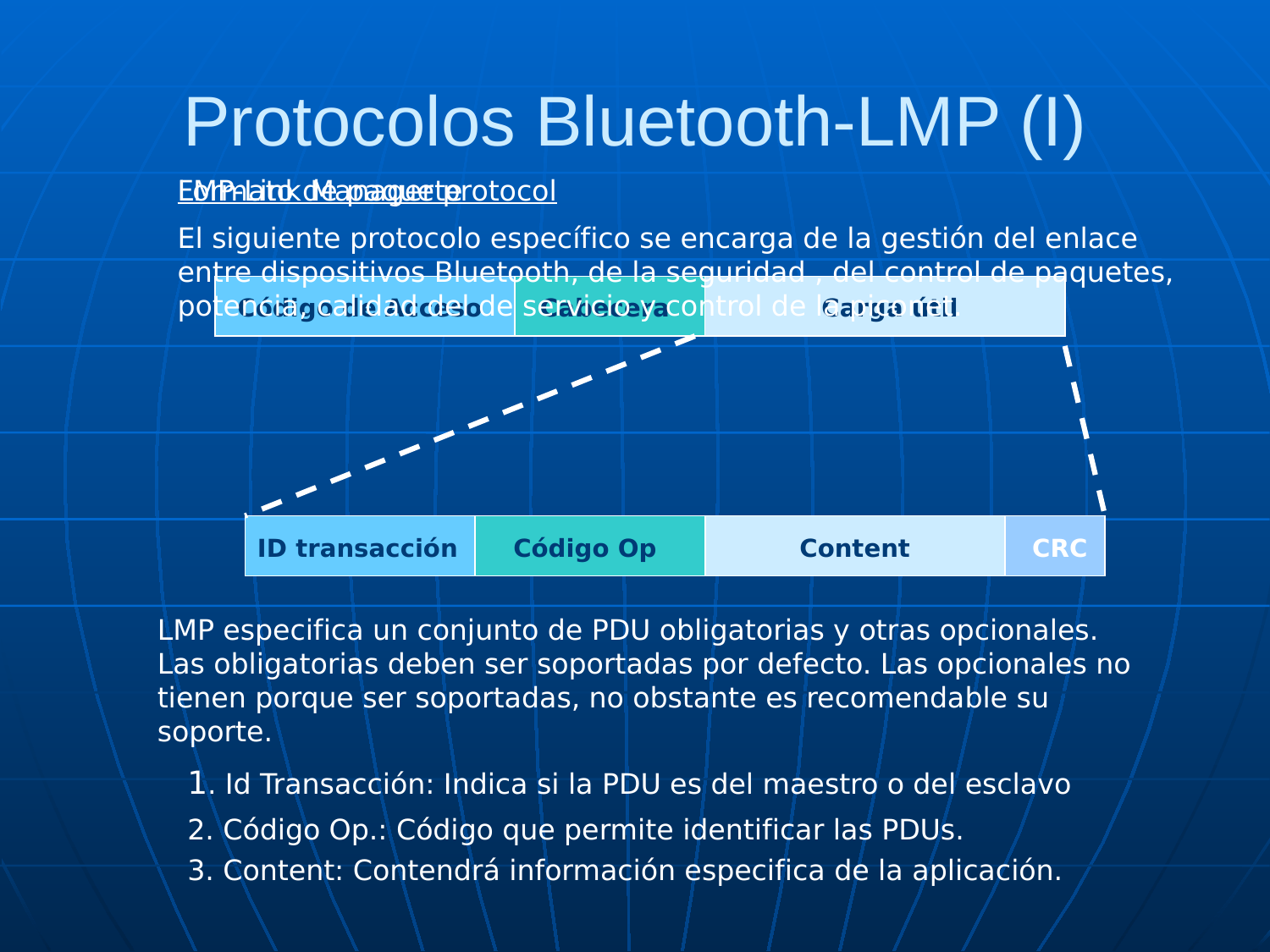

# Protocolos Bluetooth-LMP (I)
LMP-Link Manager protocol
El siguiente protocolo específico se encarga de la gestión del enlace entre dispositivos Bluetooth, de la seguridad , del control de paquetes, potencia, calidad del de servicio y control de la piconet.
Formato de paquete

Código de Acceso
Cabecera
Carga útil

ID transacción
Código Op
Content
CRC
LMP especifica un conjunto de PDU obligatorias y otras opcionales. Las obligatorias deben ser soportadas por defecto. Las opcionales no tienen porque ser soportadas, no obstante es recomendable su soporte.
1. Id Transacción: Indica si la PDU es del maestro o del esclavo
2. Código Op.: Código que permite identificar las PDUs.
3. Content: Contendrá información especifica de la aplicación.